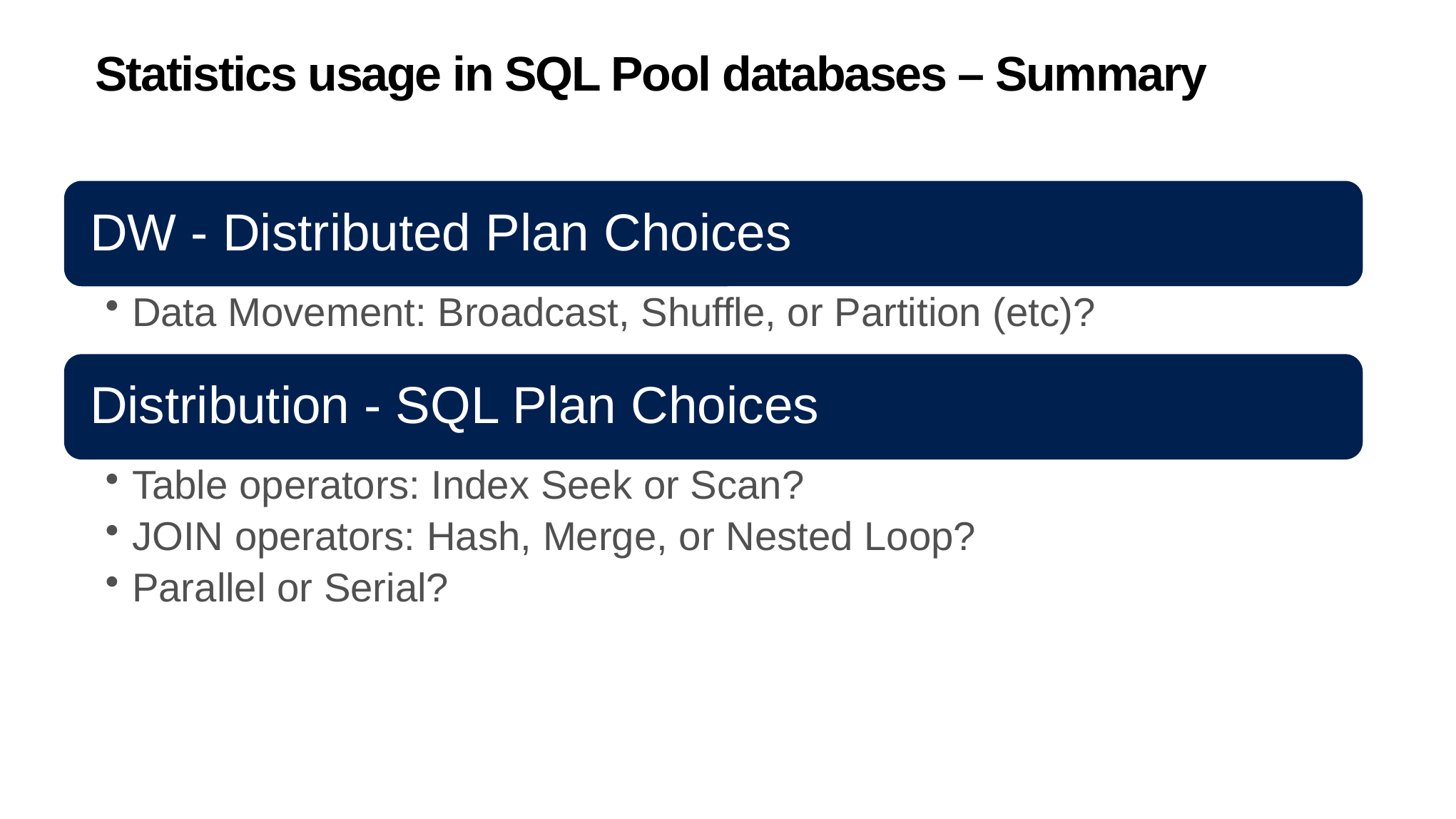

# Statistics usage in SQL Pool databases – Summary
DW - Distributed Plan Choices
Data Movement: Broadcast, Shuffle, or Partition (etc)?
Distribution - SQL Plan Choices
Table operators: Index Seek or Scan?
JOIN operators: Hash, Merge, or Nested Loop?
Parallel or Serial?